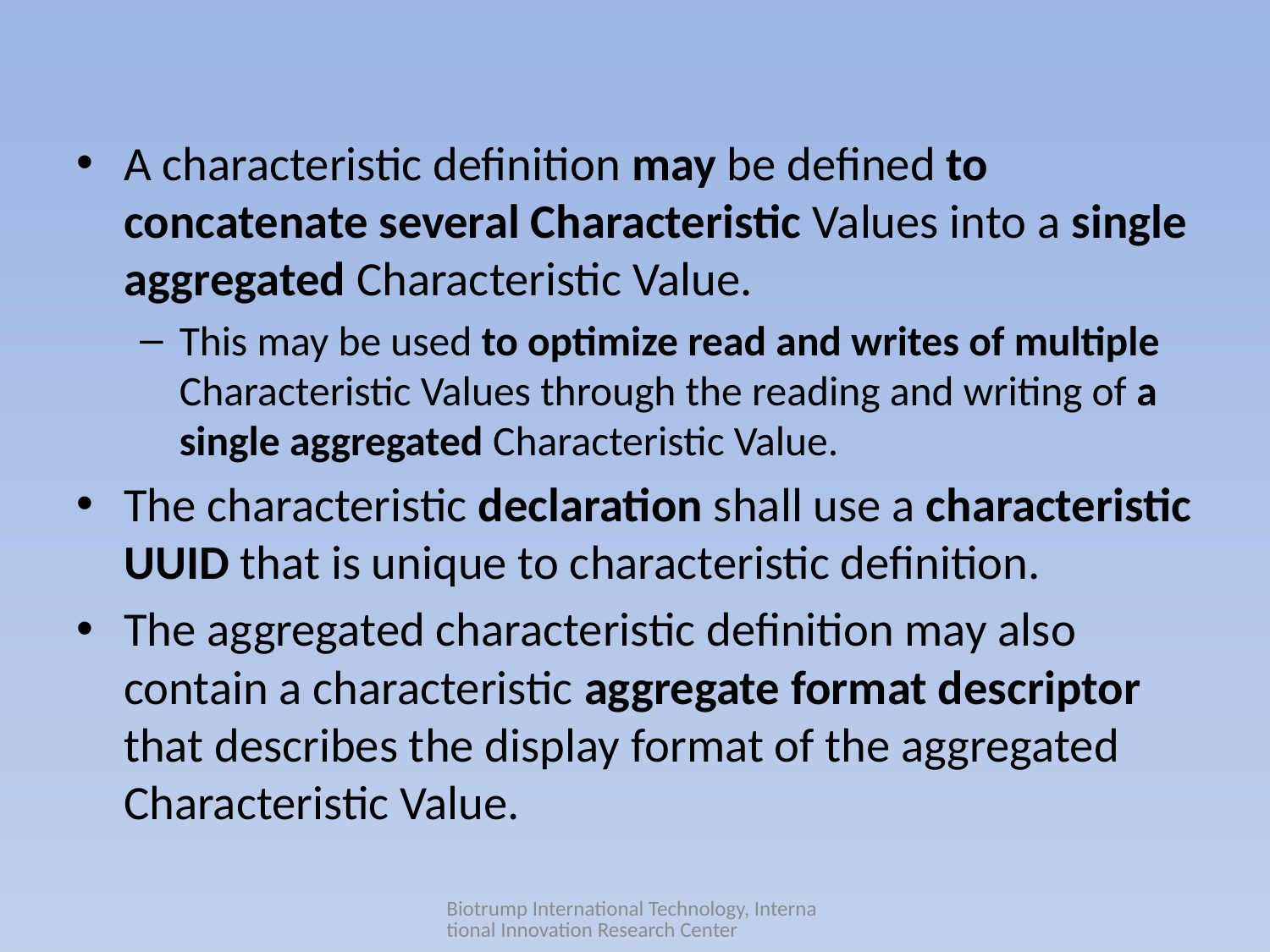

A characteristic definition may be defined to concatenate several Characteristic Values into a single aggregated Characteristic Value.
This may be used to optimize read and writes of multiple Characteristic Values through the reading and writing of a single aggregated Characteristic Value.
The characteristic declaration shall use a characteristic UUID that is unique to characteristic definition.
The aggregated characteristic definition may also contain a characteristic aggregate format descriptor that describes the display format of the aggregated Characteristic Value.
Biotrump International Technology, International Innovation Research Center